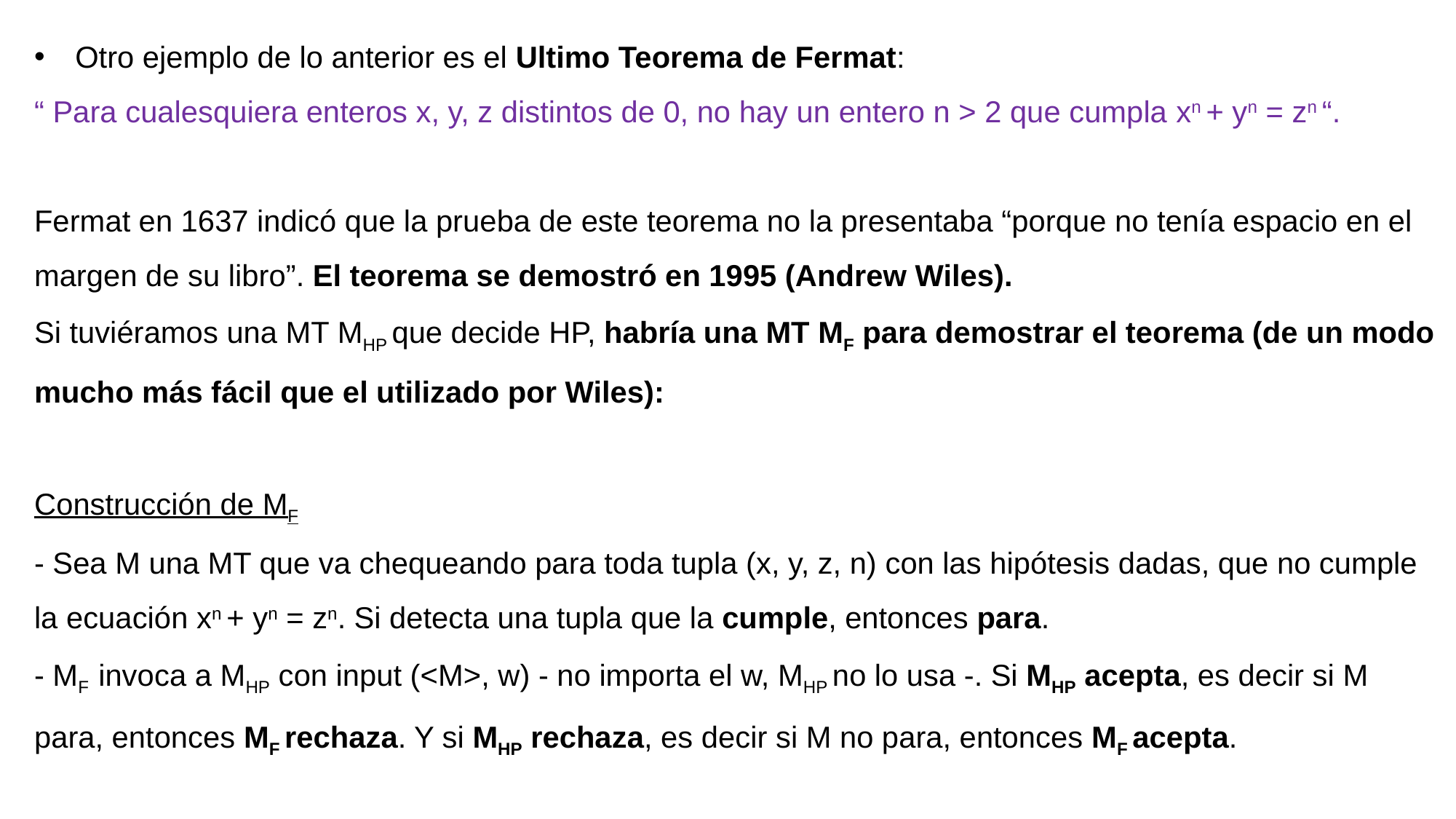

Otro ejemplo de lo anterior es el Ultimo Teorema de Fermat:
“ Para cualesquiera enteros x, y, z distintos de 0, no hay un entero n > 2 que cumpla xn + yn = zn “.

Fermat en 1637 indicó que la prueba de este teorema no la presentaba “porque no tenía espacio en el margen de su libro”. El teorema se demostró en 1995 (Andrew Wiles).
Si tuviéramos una MT MHP que decide HP, habría una MT MF para demostrar el teorema (de un modo mucho más fácil que el utilizado por Wiles):

Construcción de MF
- Sea M una MT que va chequeando para toda tupla (x, y, z, n) con las hipótesis dadas, que no cumple la ecuación xn + yn = zn. Si detecta una tupla que la cumple, entonces para.
- MF  invoca a MHP con input (<M>, w) - no importa el w, MHP no lo usa -. Si MHP acepta, es decir si M para, entonces MF rechaza. Y si MHP rechaza, es decir si M no para, entonces MF acepta.